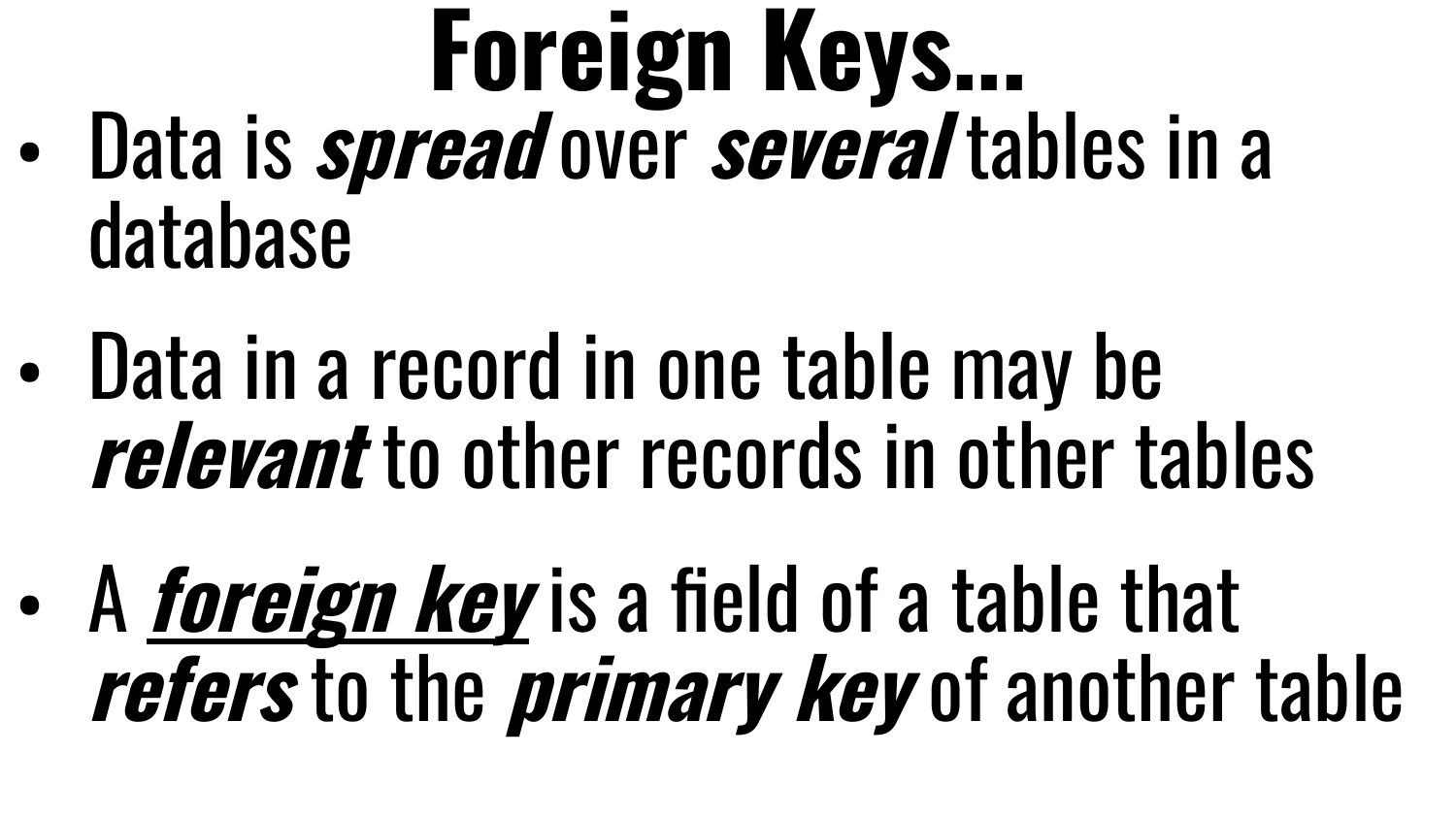

# Foreign Keys...
Data is spread over several tables in a database

Data in a record in one table may be relevant to other records in other tables

A foreign key is a field of a table that refers to the primary key of another table